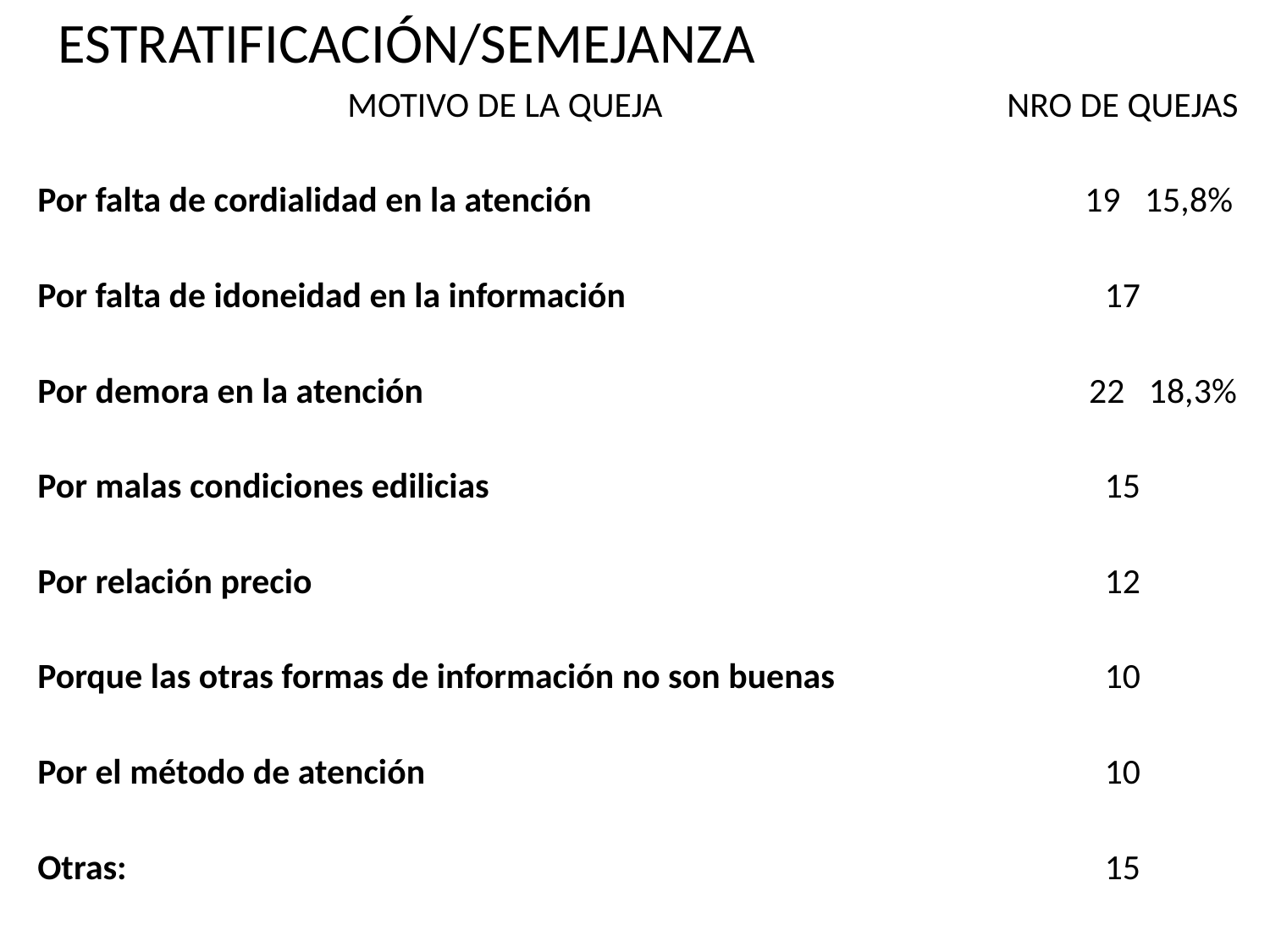

ESTRATIFICACIÓN/SEMEJANZA
| MOTIVO DE LA QUEJA | NRO DE QUEJAS |
| --- | --- |
| Por falta de cordialidad en la atención | 19 15,8% |
| Por falta de idoneidad en la información | 17 |
| Por demora en la atención | 22 18,3% |
| Por malas condiciones edilicias | 15 |
| Por relación precio | 12 |
| Porque las otras formas de información no son buenas | 10 |
| Por el método de atención | 10 |
| Otras: | 15 |